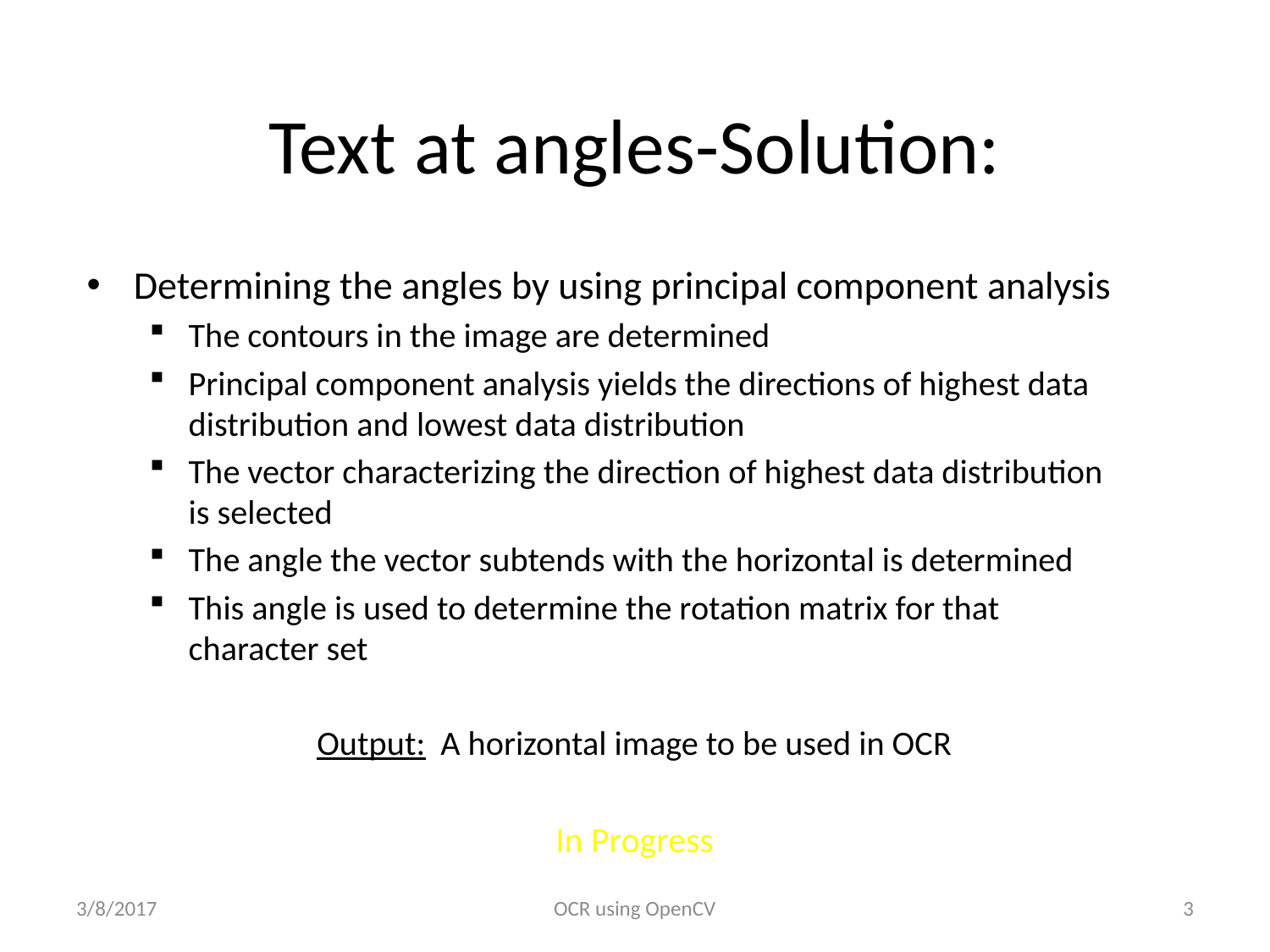

# Text at angles-Solution:
Determining the angles by using principal component analysis
The contours in the image are determined
Principal component analysis yields the directions of highest data distribution and lowest data distribution
The vector characterizing the direction of highest data distribution is selected
The angle the vector subtends with the horizontal is determined
This angle is used to determine the rotation matrix for that character set

Output:  A horizontal image to be used in OCR

In Progress
3/8/2017
OCR using OpenCV
3